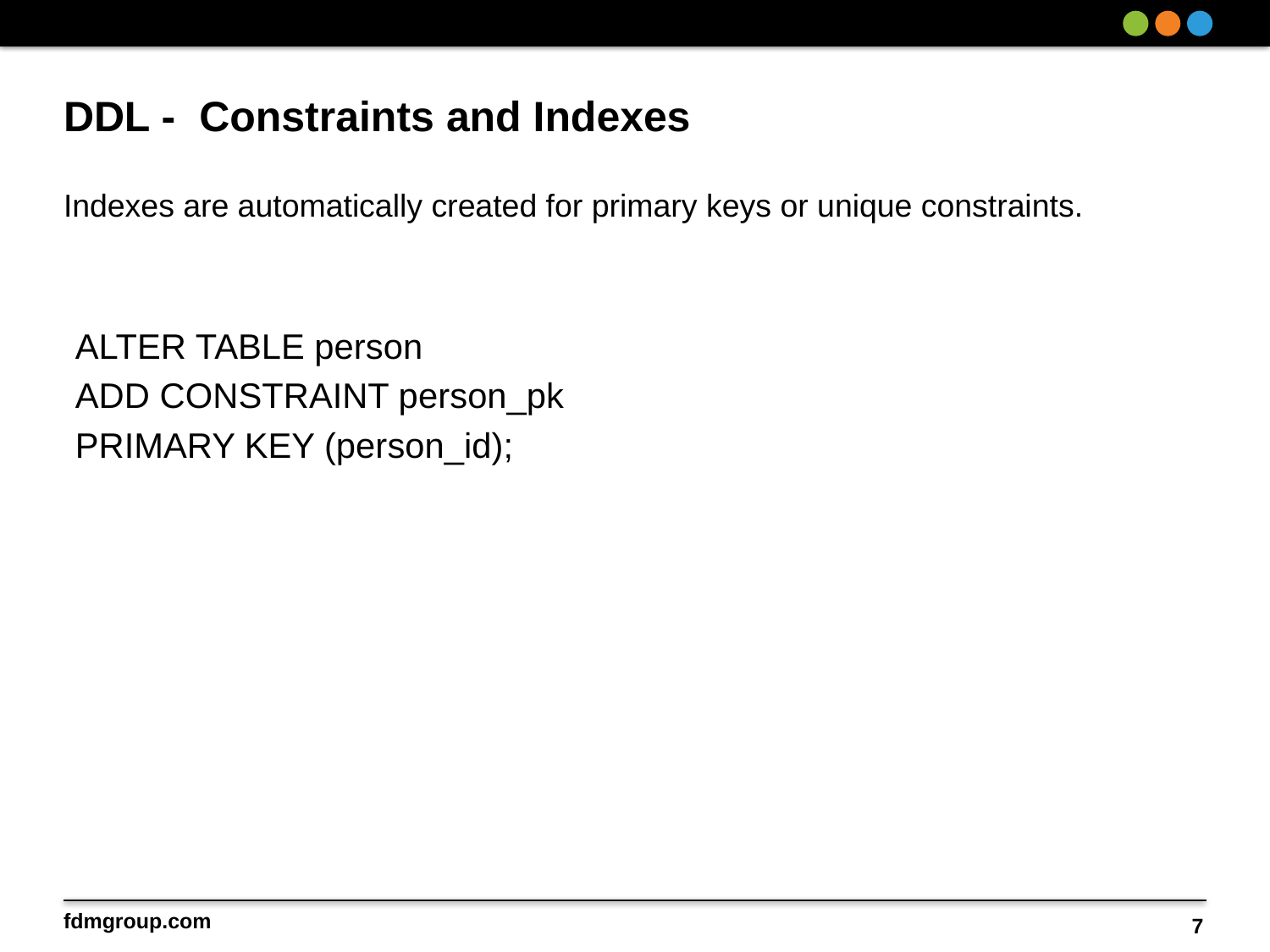

# DDL -  Constraints and Indexes
Indexes are automatically created for primary keys or unique constraints.

ALTER TABLE person
ADD CONSTRAINT person_pk
PRIMARY KEY (person_id);

7